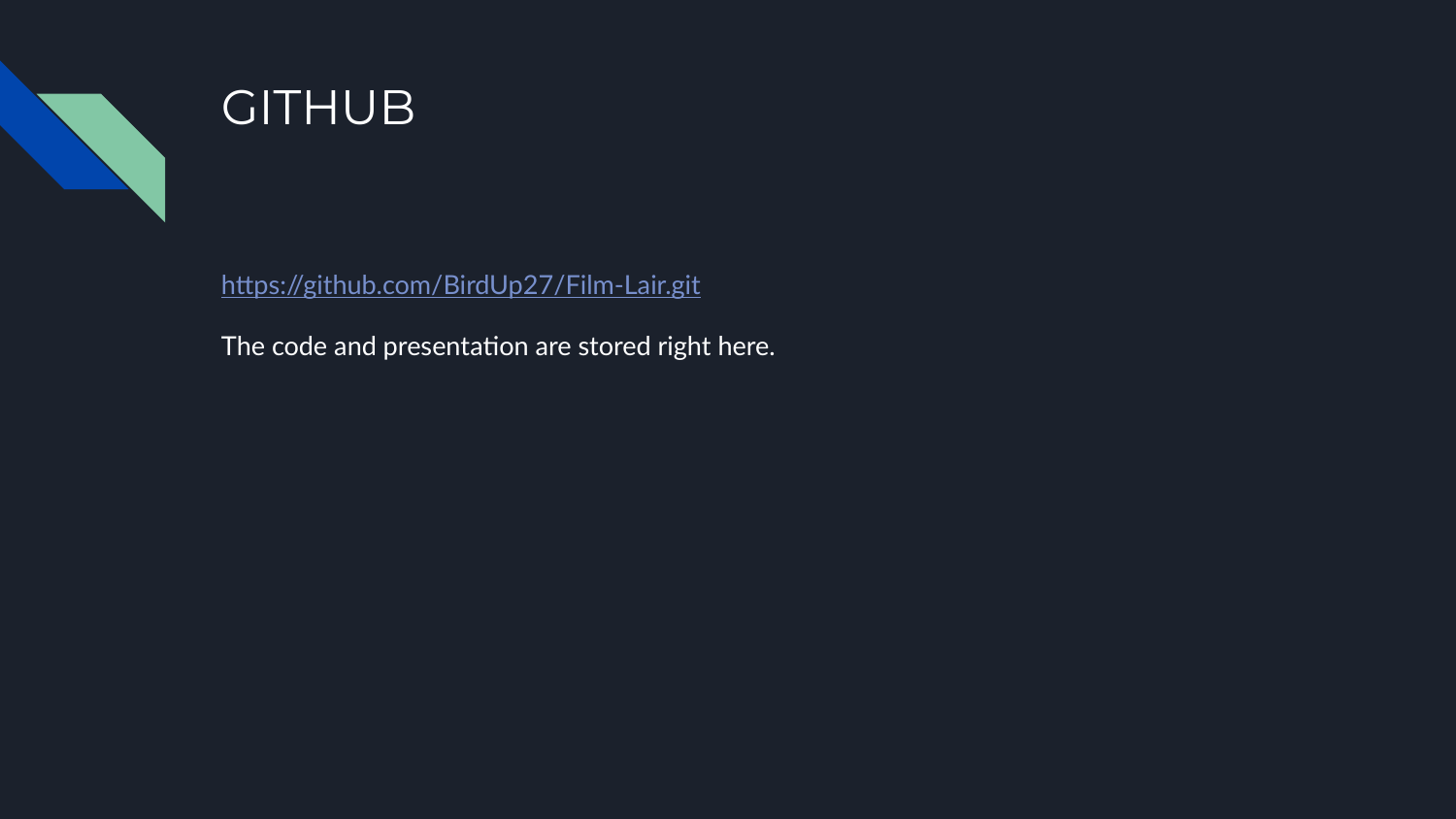

# GITHUB
https://github.com/BirdUp27/Film-Lair.git
The code and presentation are stored right here.